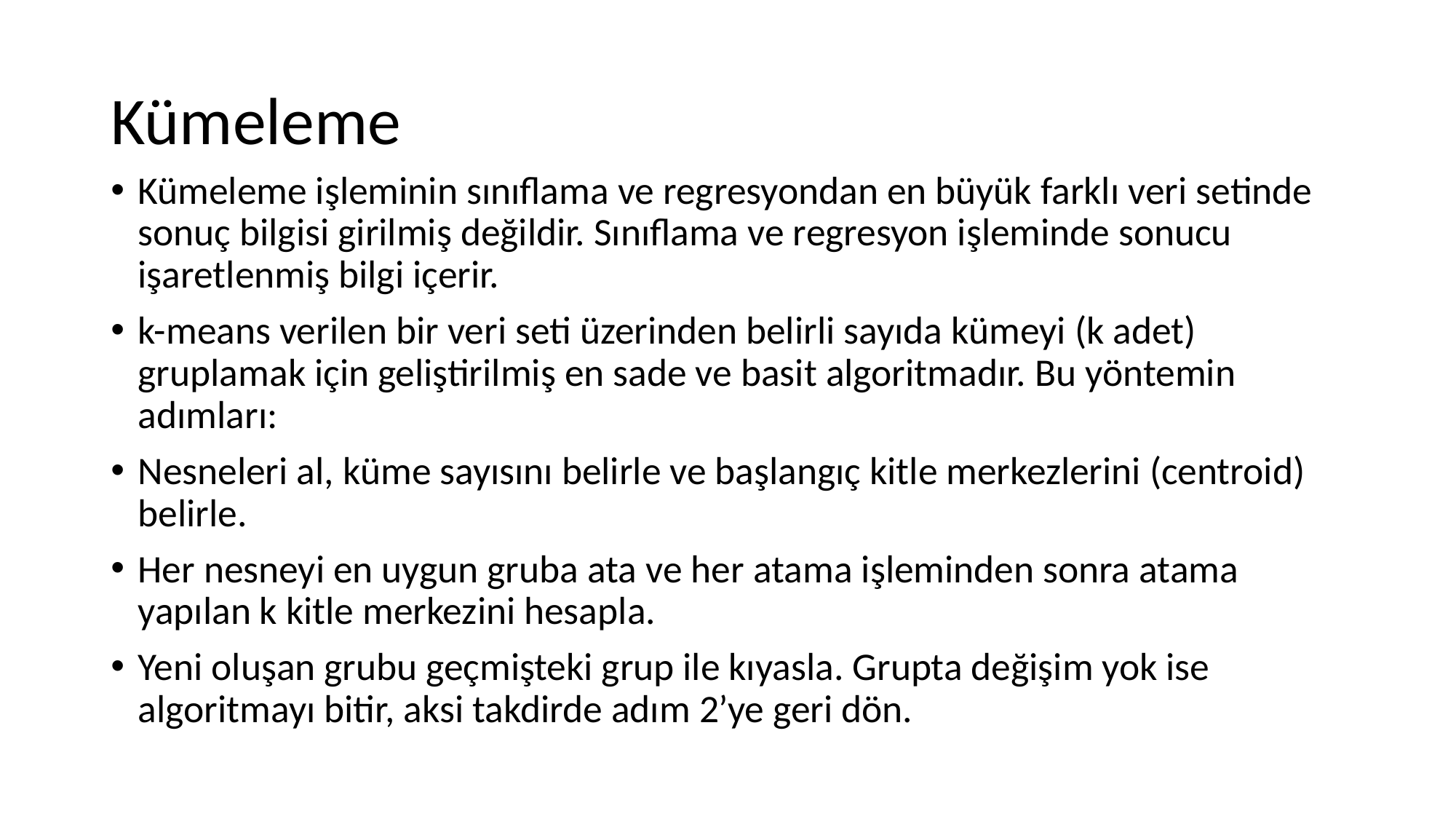

# Kümeleme
Kümeleme işleminin sınıflama ve regresyondan en büyük farklı veri setinde sonuç bilgisi girilmiş değildir. Sınıflama ve regresyon işleminde sonucu işaretlenmiş bilgi içerir.
k-means verilen bir veri seti üzerinden belirli sayıda kümeyi (k adet) gruplamak için geliştirilmiş en sade ve basit algoritmadır. Bu yöntemin adımları:
Nesneleri al, küme sayısını belirle ve başlangıç kitle merkezlerini (centroid) belirle.
Her nesneyi en uygun gruba ata ve her atama işleminden sonra atama yapılan k kitle merkezini hesapla.
Yeni oluşan grubu geçmişteki grup ile kıyasla. Grupta değişim yok ise algoritmayı bitir, aksi takdirde adım 2’ye geri dön.